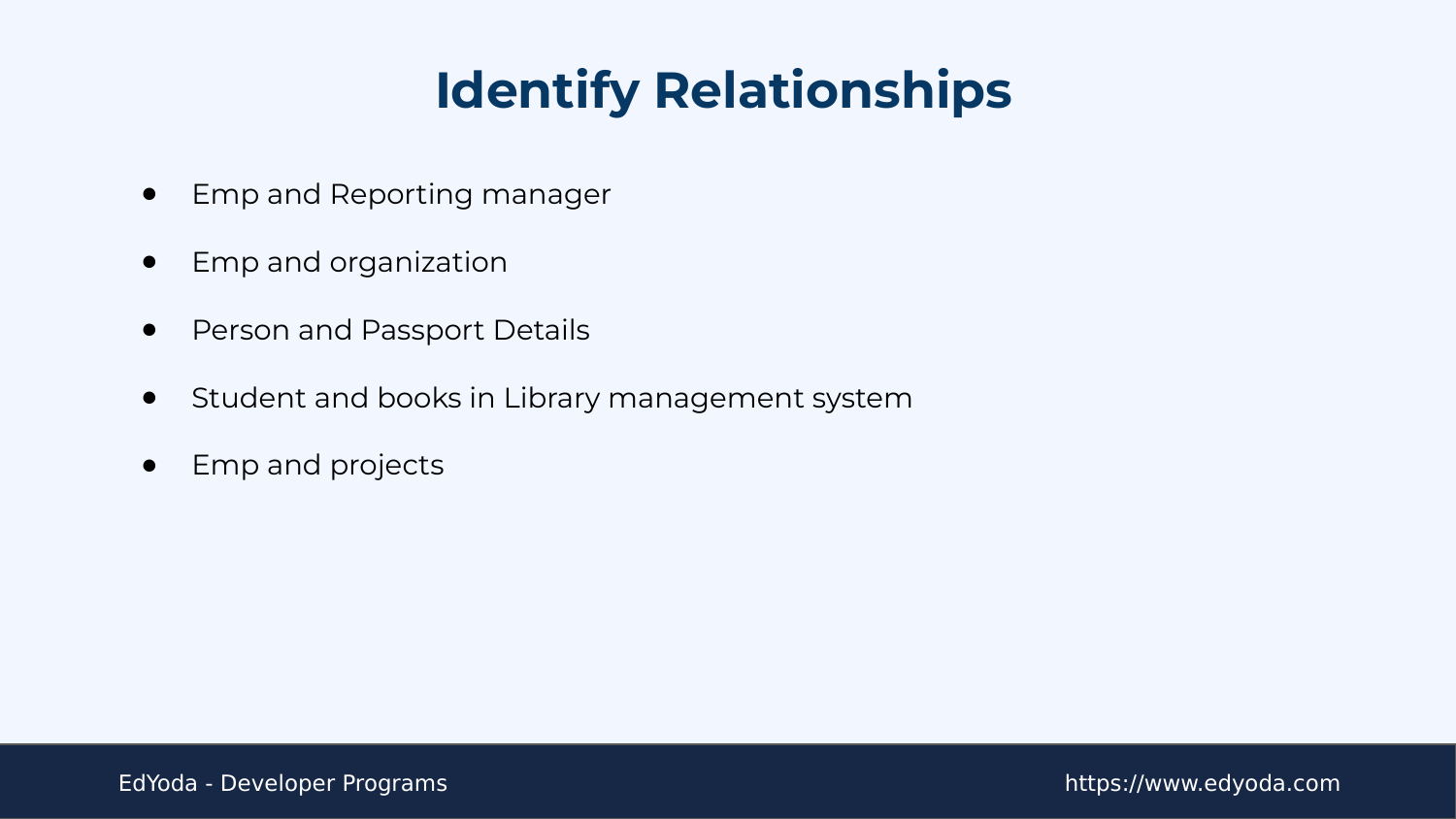

# Identify Relationships
Emp and Reporting manager
Emp and organization
Person and Passport Details
Student and books in Library management system
Emp and projects

EdYoda - Developer Programs
https://www.edyoda.com